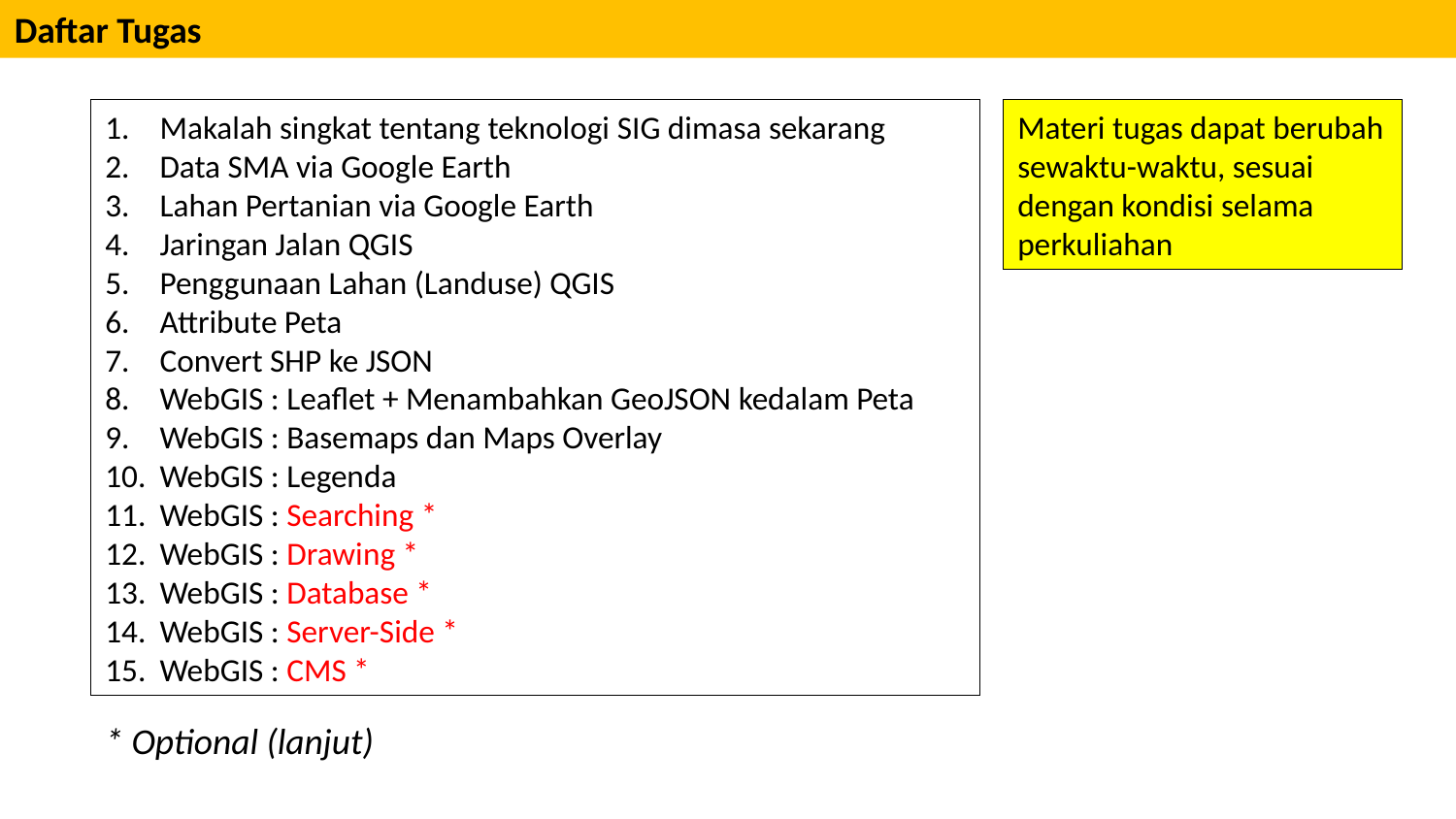

Daftar Tugas
Makalah singkat tentang teknologi SIG dimasa sekarang
Data SMA via Google Earth
Lahan Pertanian via Google Earth
Jaringan Jalan QGIS
Penggunaan Lahan (Landuse) QGIS
Attribute Peta
Convert SHP ke JSON
WebGIS : Leaflet + Menambahkan GeoJSON kedalam Peta
WebGIS : Basemaps dan Maps Overlay
WebGIS : Legenda
WebGIS : Searching *
WebGIS : Drawing *
WebGIS : Database *
WebGIS : Server-Side *
WebGIS : CMS *
Materi tugas dapat berubah sewaktu-waktu, sesuai dengan kondisi selama perkuliahan
* Optional (lanjut)